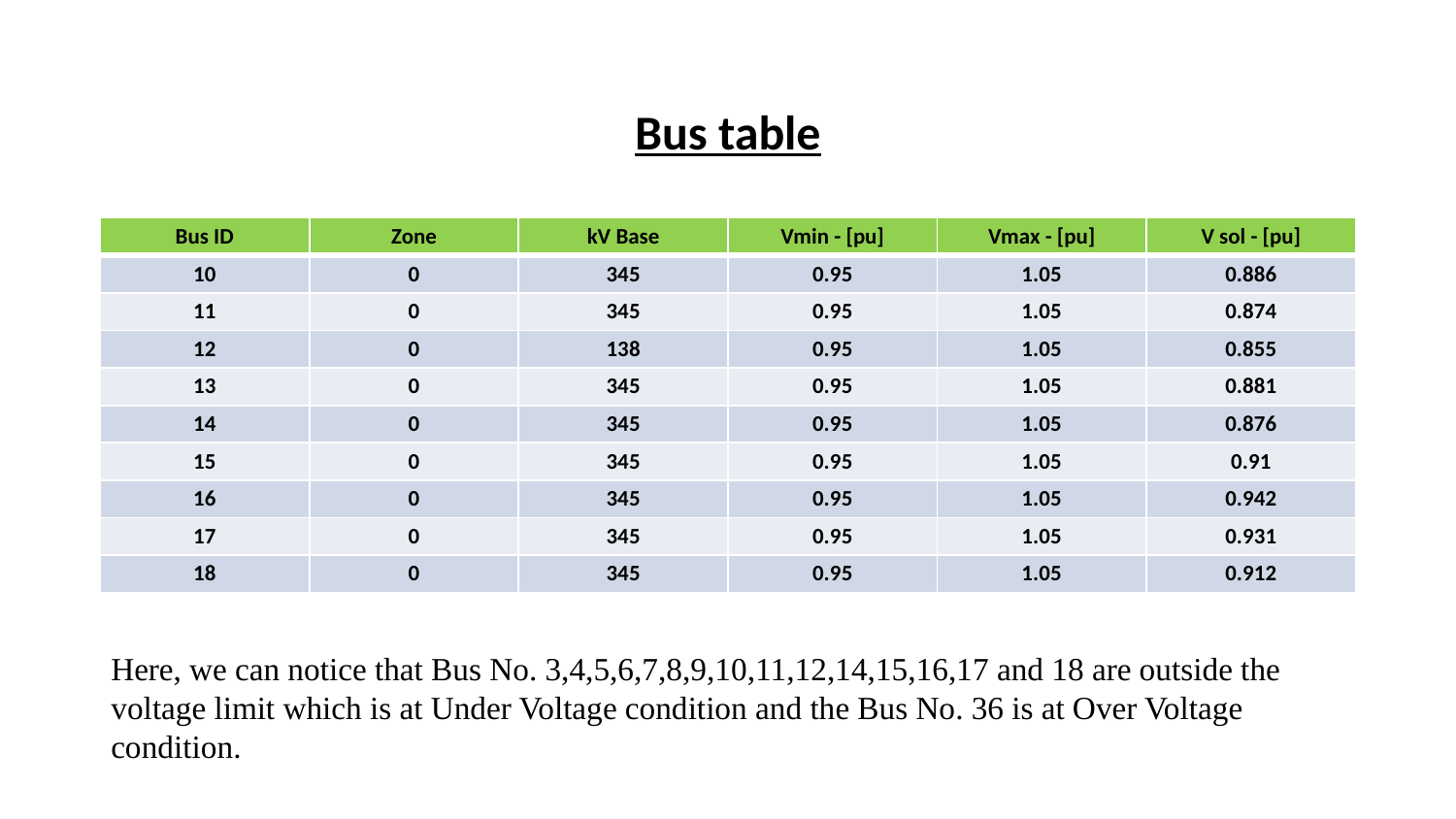

# Bus table
| Bus ID | Zone | kV Base | Vmin - [pu] | Vmax - [pu] | V sol - [pu] |
| --- | --- | --- | --- | --- | --- |
| 10 | 0 | 345 | 0.95 | 1.05 | 0.886 |
| 11 | 0 | 345 | 0.95 | 1.05 | 0.874 |
| 12 | 0 | 138 | 0.95 | 1.05 | 0.855 |
| 13 | 0 | 345 | 0.95 | 1.05 | 0.881 |
| 14 | 0 | 345 | 0.95 | 1.05 | 0.876 |
| 15 | 0 | 345 | 0.95 | 1.05 | 0.91 |
| 16 | 0 | 345 | 0.95 | 1.05 | 0.942 |
| 17 | 0 | 345 | 0.95 | 1.05 | 0.931 |
| 18 | 0 | 345 | 0.95 | 1.05 | 0.912 |
Here, we can notice that Bus No. 3,4,5,6,7,8,9,10,11,12,14,15,16,17 and 18 are outside the voltage limit which is at Under Voltage condition and the Bus No. 36 is at Over Voltage condition.